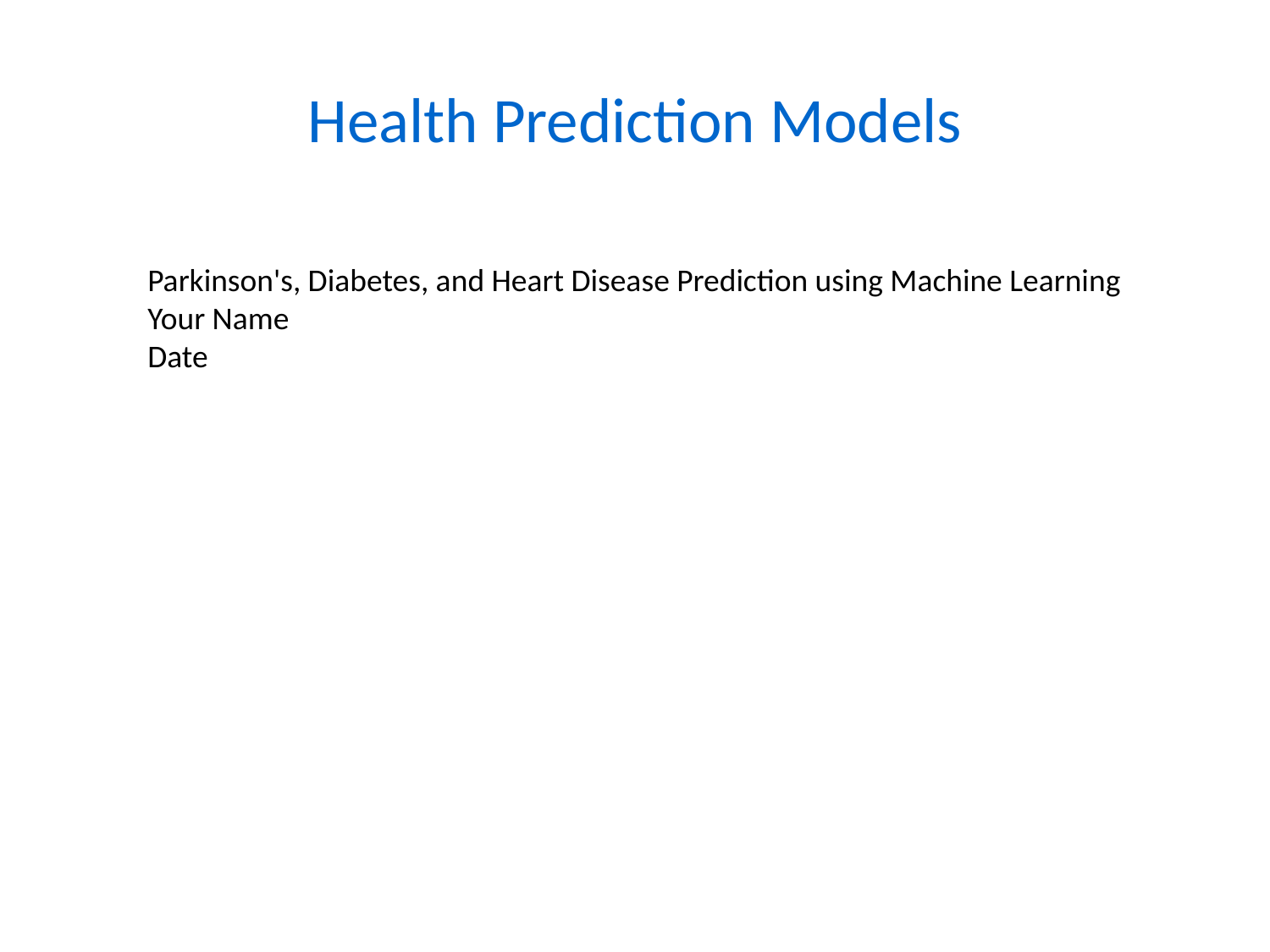

# Health Prediction Models
Parkinson's, Diabetes, and Heart Disease Prediction using Machine Learning
Your Name
Date